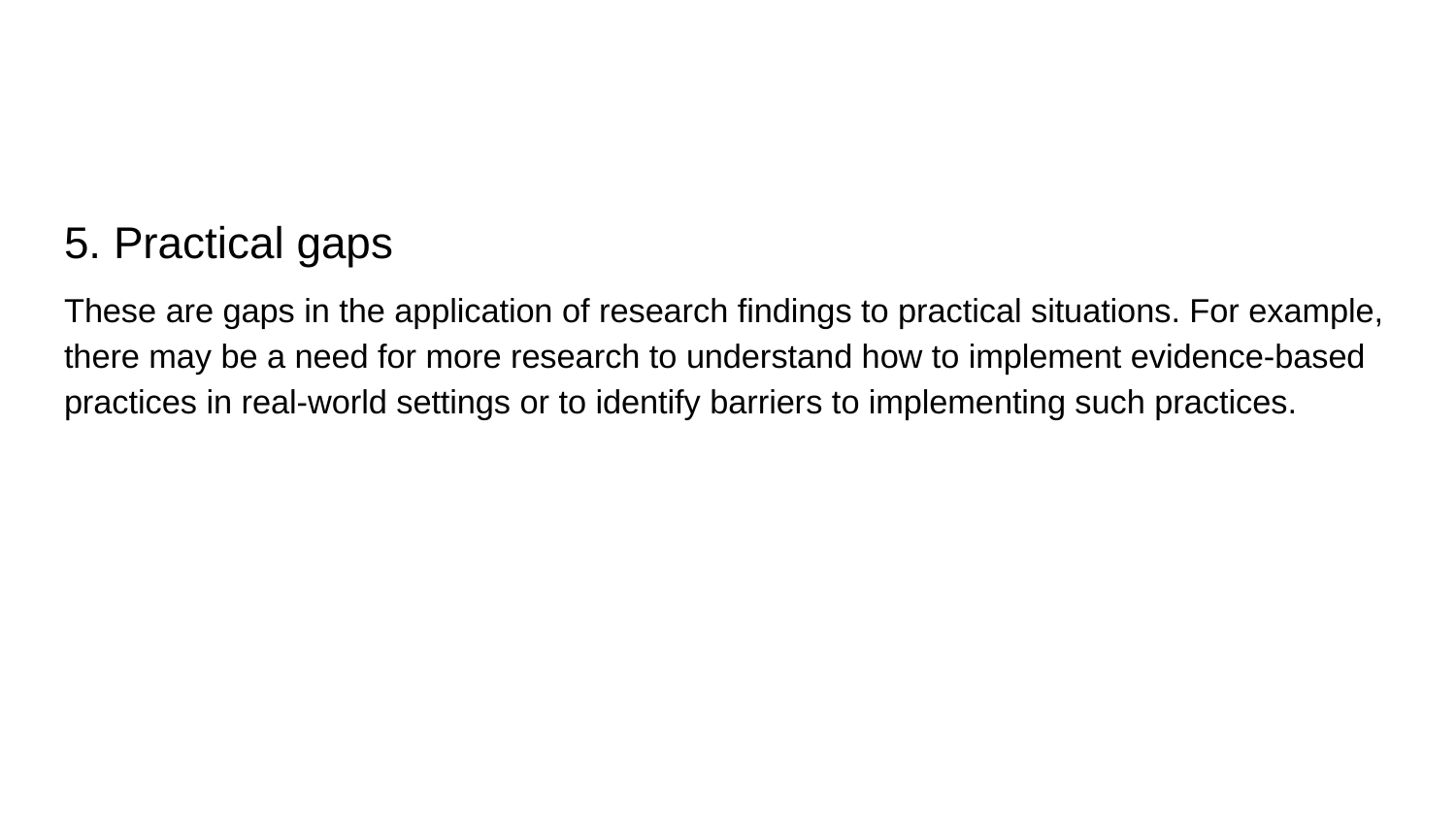

5. Practical gaps
These are gaps in the application of research findings to practical situations. For example, there may be a need for more research to understand how to implement evidence-based practices in real-world settings or to identify barriers to implementing such practices.